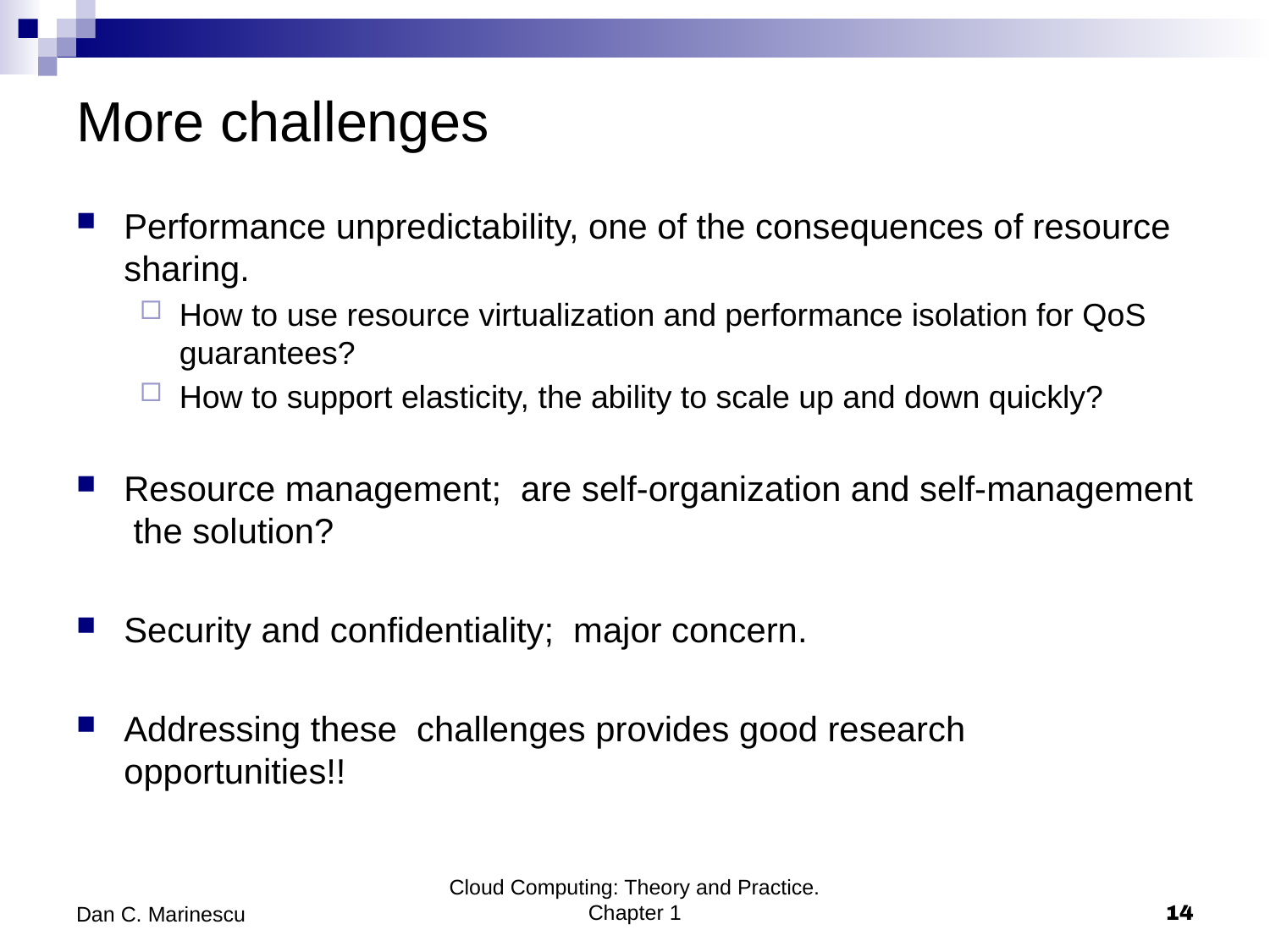

# More challenges
Performance unpredictability, one of the consequences of resource sharing.
How to use resource virtualization and performance isolation for QoS guarantees?
How to support elasticity, the ability to scale up and down quickly?

Resource management;  are self-organization and self-management  the solution?

Security and confidentiality;  major concern.

Addressing these  challenges provides good research opportunities!!

Dan C. Marinescu
Cloud Computing: Theory and Practice. Chapter 1
14